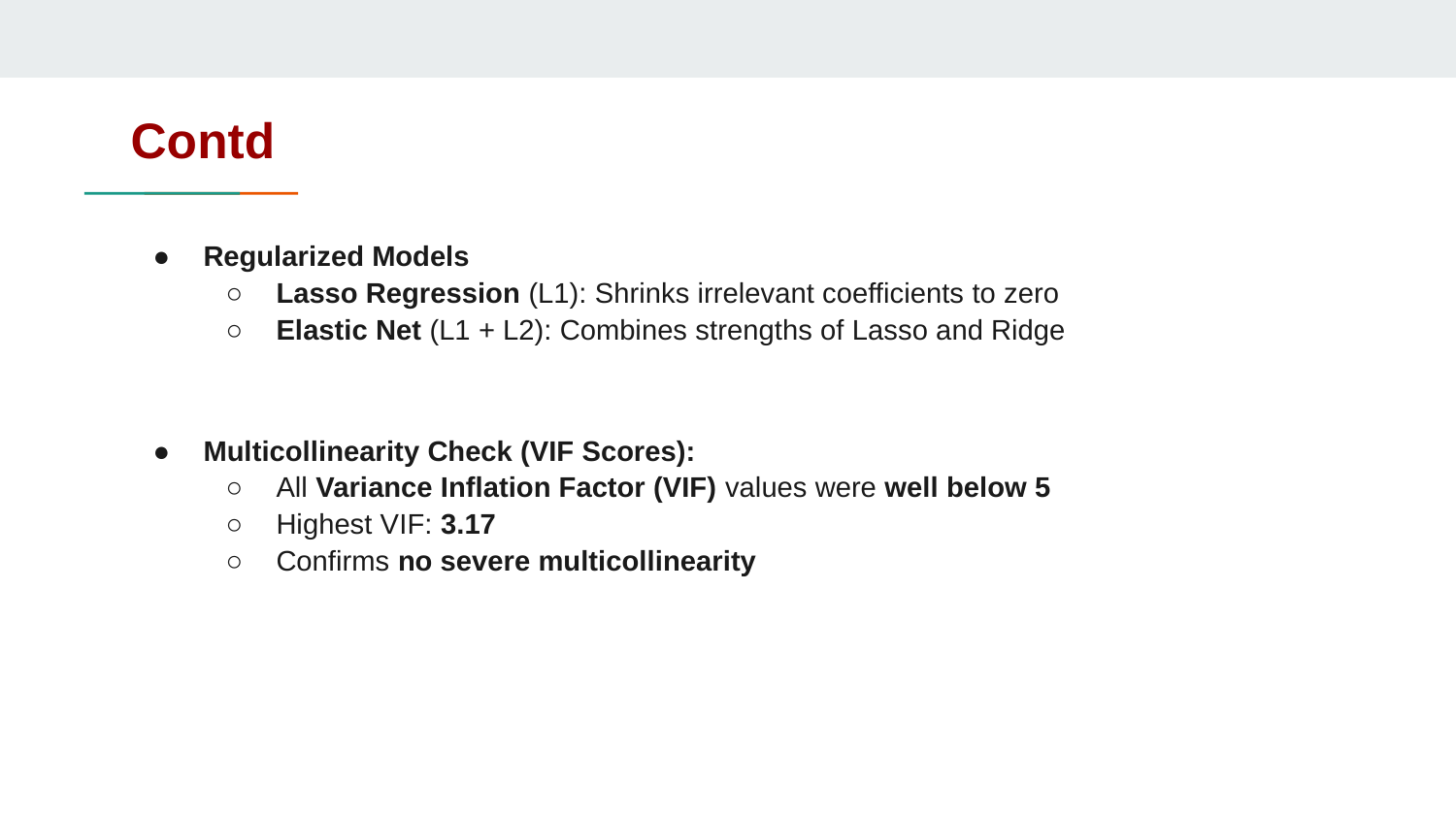

# Contd
Regularized Models
Lasso Regression (L1): Shrinks irrelevant coefficients to zero
Elastic Net (L1 + L2): Combines strengths of Lasso and Ridge

Multicollinearity Check (VIF Scores):
All Variance Inflation Factor (VIF) values were well below 5
Highest VIF: 3.17
Confirms no severe multicollinearity